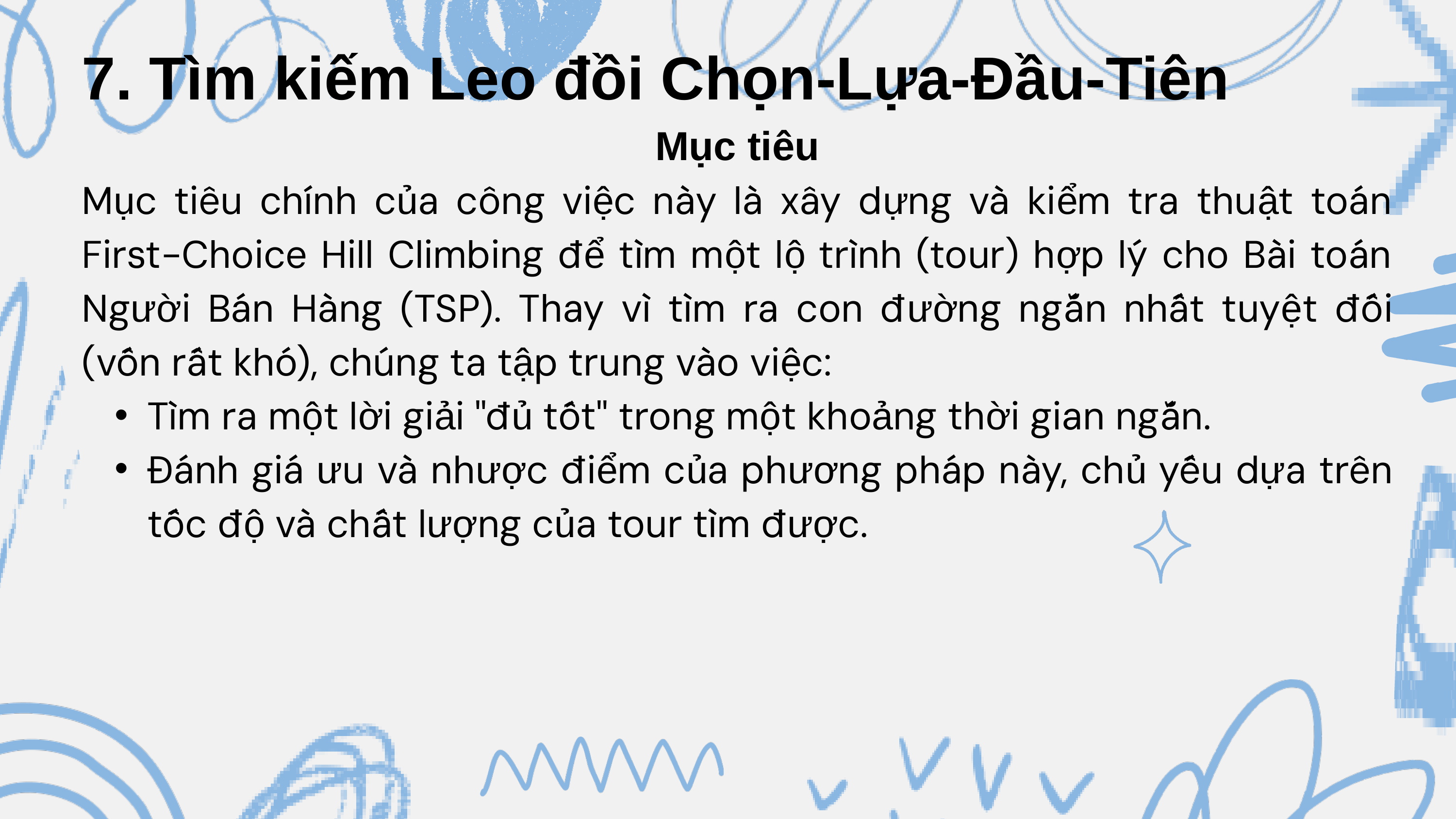

7. Tìm kiếm Leo đồi Chọn-Lựa-Đầu-Tiên
Mục tiêu
Mục tiêu chính của công việc này là xây dựng và kiểm tra thuật toán First-Choice Hill Climbing để tìm một lộ trình (tour) hợp lý cho Bài toán Người Bán Hàng (TSP). Thay vì tìm ra con đường ngắn nhất tuyệt đối (vốn rất khó), chúng ta tập trung vào việc:
Tìm ra một lời giải "đủ tốt" trong một khoảng thời gian ngắn.
Đánh giá ưu và nhược điểm của phương pháp này, chủ yếu dựa trên tốc độ và chất lượng của tour tìm được.